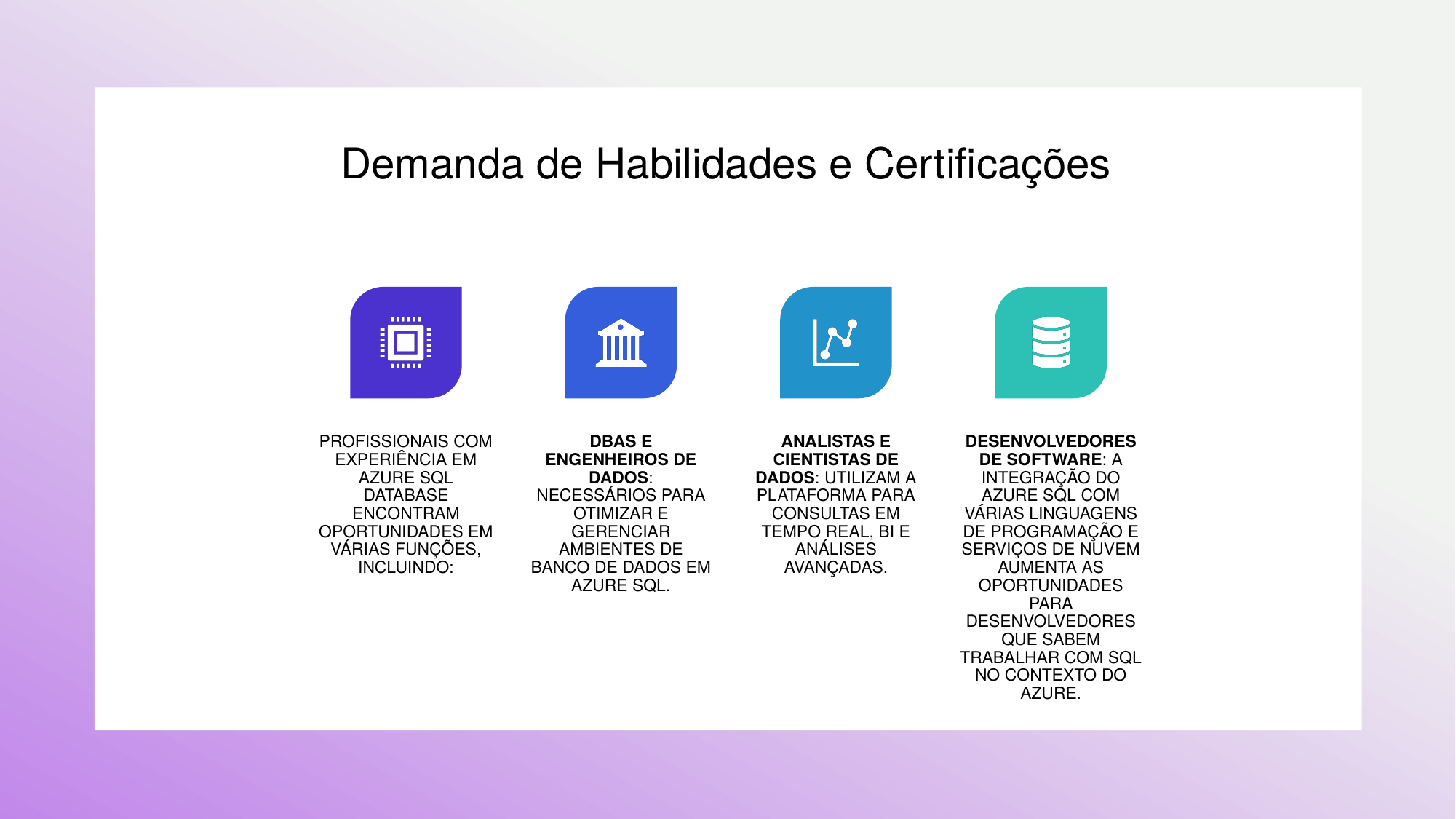

# Demanda de Habilidades e Certificações
Profissionais com experiência em Azure SQL Database encontram oportunidades em várias funções, incluindo:
DBAs e Engenheiros de Dados: Necessários para otimizar e gerenciar ambientes de banco de dados em Azure SQL.
Analistas e Cientistas de Dados: Utilizam a plataforma para consultas em tempo real, BI e análises avançadas.
Desenvolvedores de Software: A integração do Azure SQL com várias linguagens de programação e serviços de nuvem aumenta as oportunidades para desenvolvedores que sabem trabalhar com SQL no contexto do Azure.